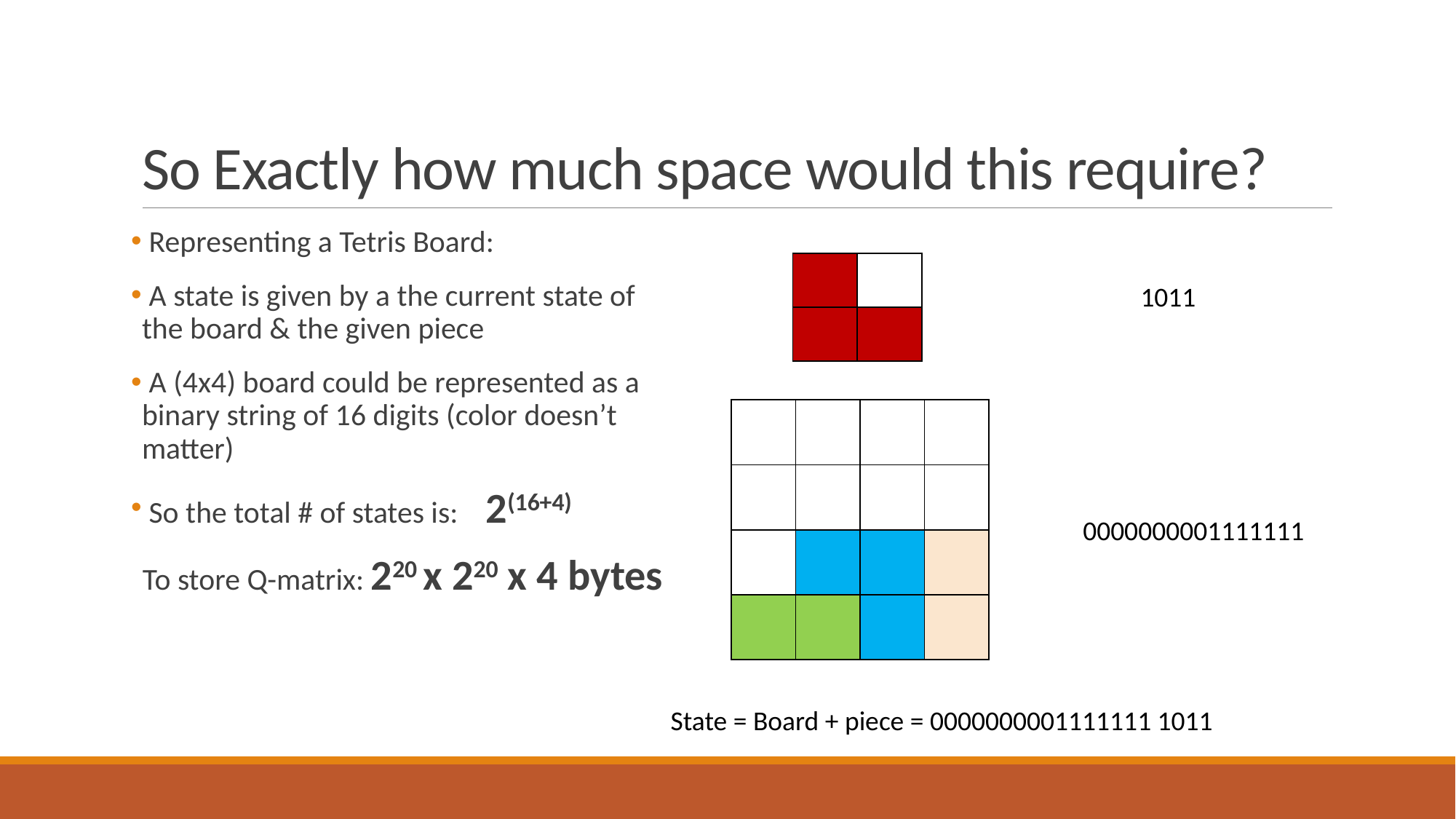

# So Exactly how much space would this require?
 Representing a Tetris Board:
 A state is given by a the current state of the board & the given piece
 A (4x4) board could be represented as a binary string of 16 digits (color doesn’t matter)
 So the total # of states is:    2(16+4)
To store Q-matrix: 220 x 220 x 4 bytes
|  |  |
| --- | --- |
|  |  |
1011
|  |  |  |  |
| --- | --- | --- | --- |
|  |  |  |  |
|  |  |  |  |
|  |  |  |  |
0000000001111111
State = Board + piece = 0000000001111111 1011